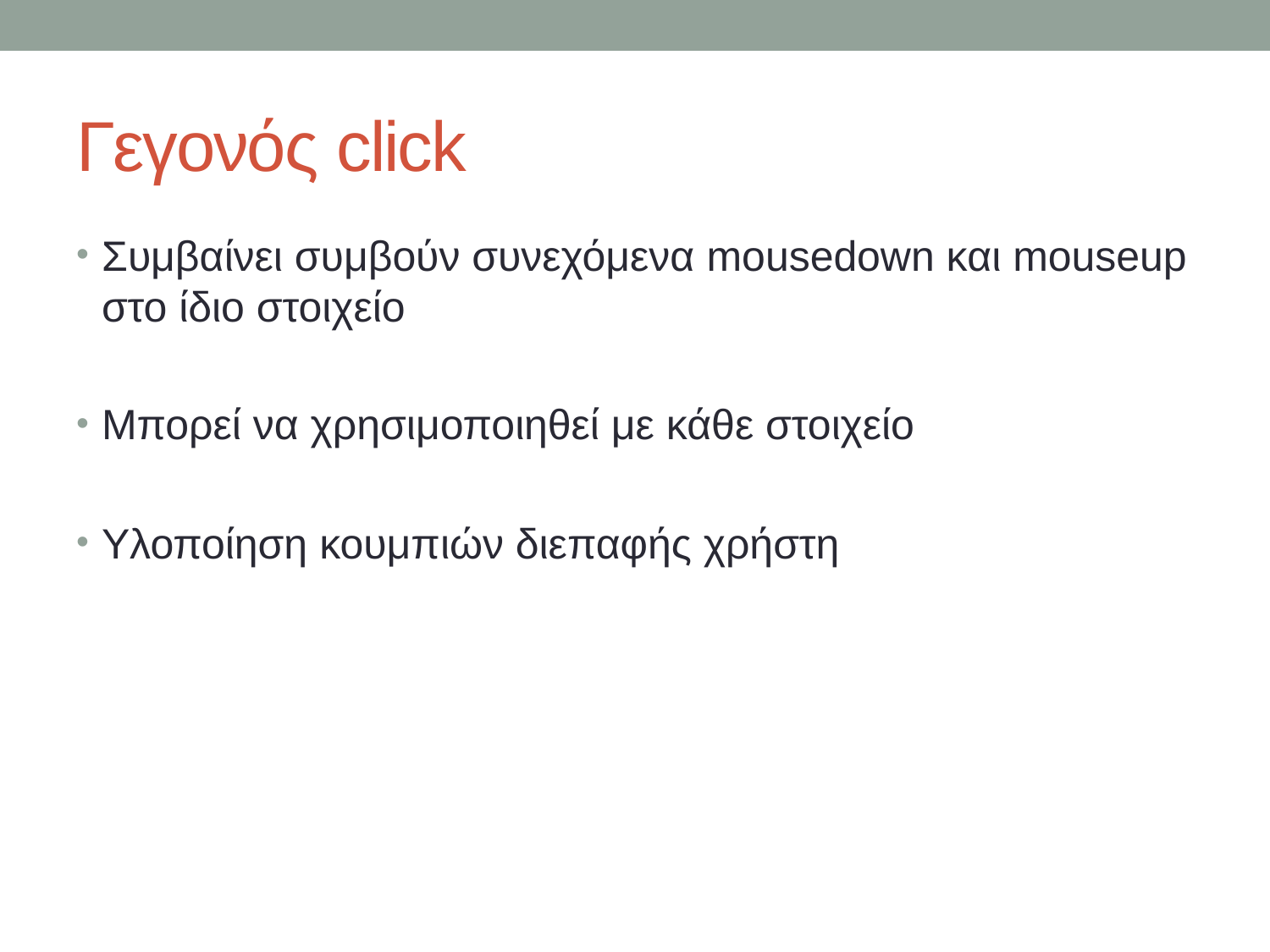

# Γεγονός click
Συμβαίνει συμβούν συνεχόμενα mousedown και mouseup στο ίδιο στοιχείο

Μπορεί να χρησιμοποιηθεί με κάθε στοιχείο

Υλοποίηση κουμπιών διεπαφής χρήστη